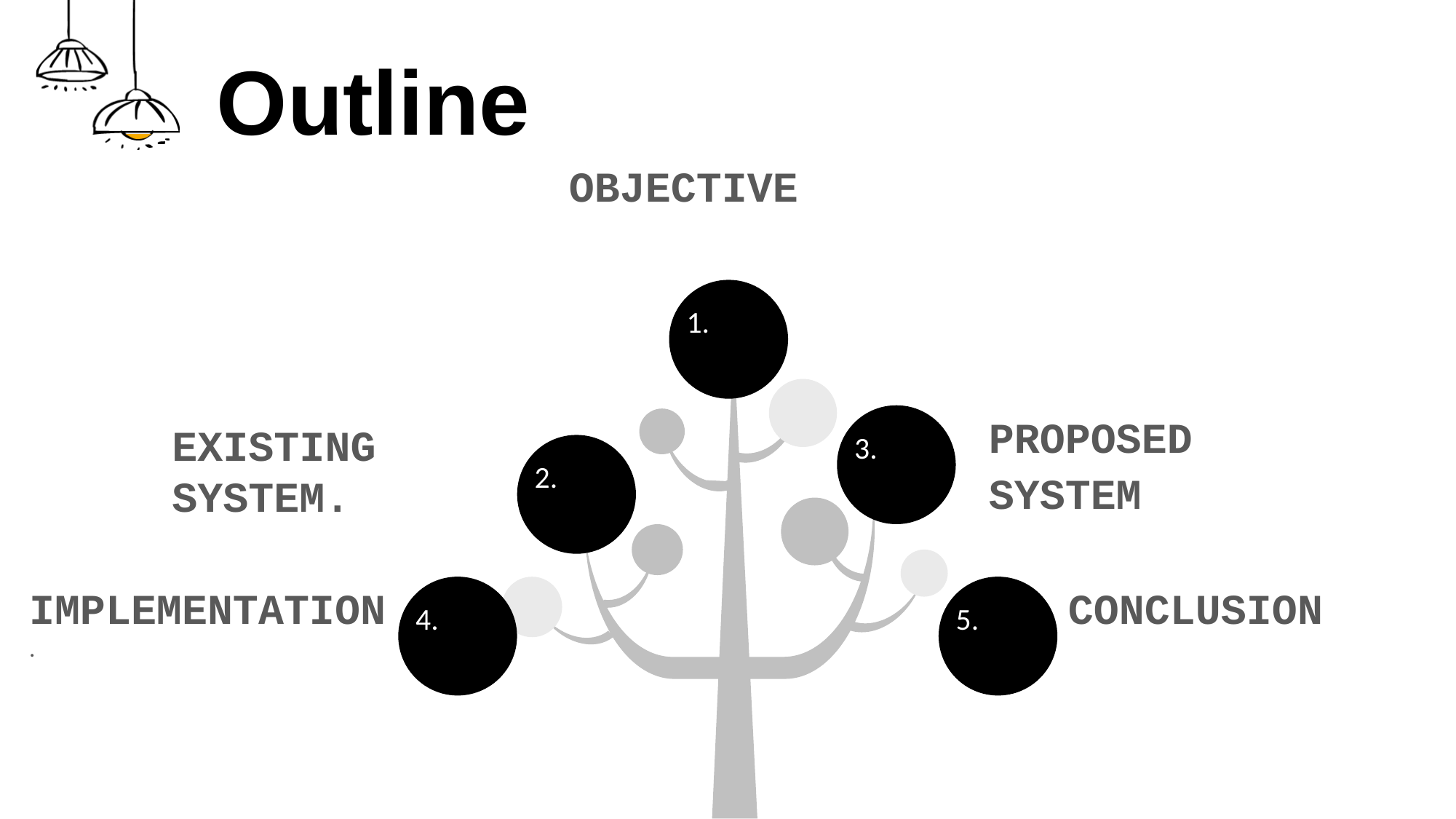

# Outline

OBJECTIVE

1.

PROPOSED SYSTEM
3.

EXISTING SYSTEM.

2.

4.

5.

CONCLUSION

IMPLEMENTATION.